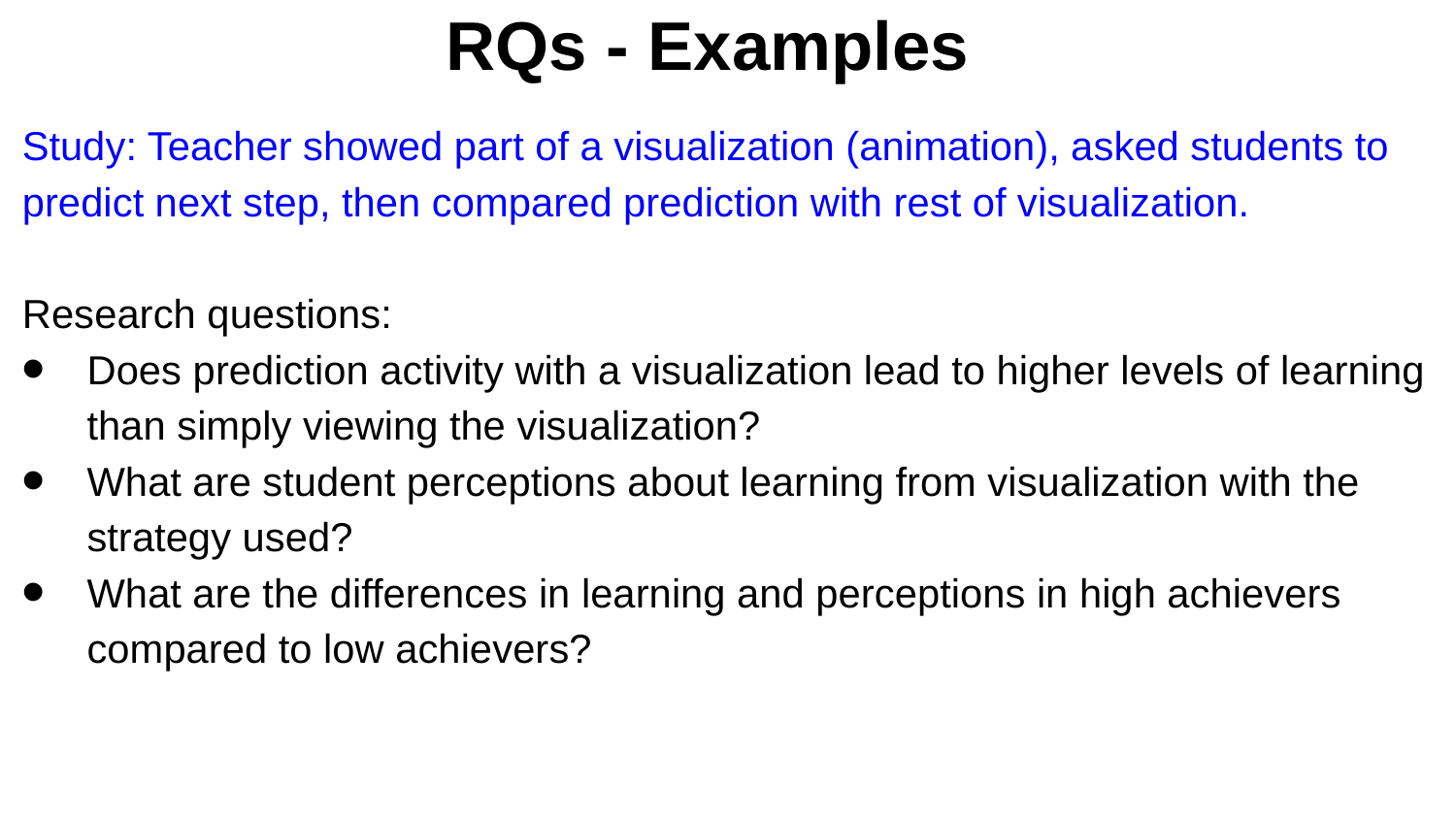

# RQs - Examples
Study: Teacher showed part of a visualization (animation), asked students to predict next step, then compared prediction with rest of visualization.

Research questions:
Does prediction activity with a visualization lead to higher levels of learning than simply viewing the visualization?
What are student perceptions about learning from visualization with the strategy used?
What are the differences in learning and perceptions in high achievers compared to low achievers?